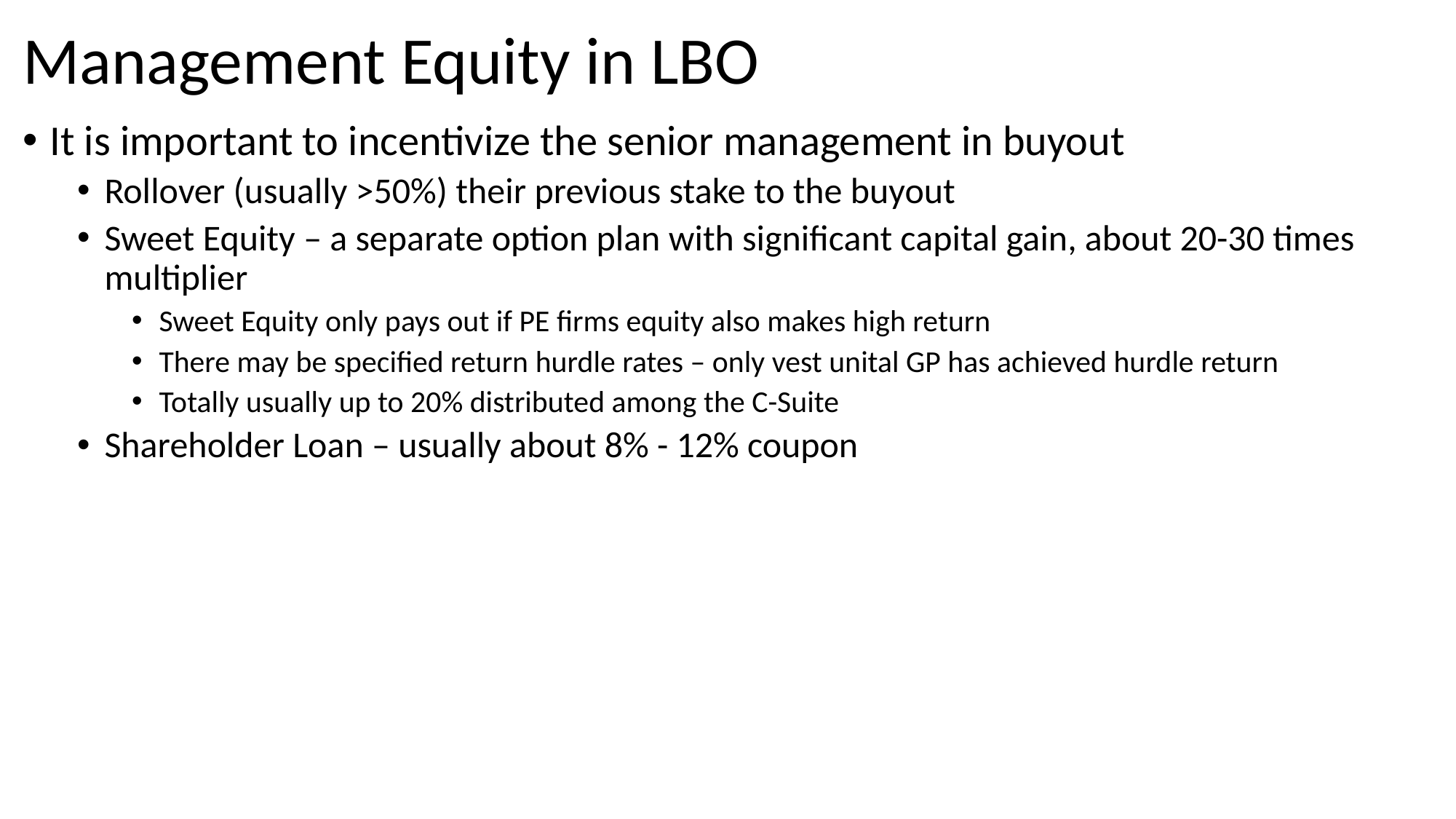

# Management Equity in LBO
It is important to incentivize the senior management in buyout
Rollover (usually >50%) their previous stake to the buyout
Sweet Equity – a separate option plan with significant capital gain, about 20-30 times multiplier
Sweet Equity only pays out if PE firms equity also makes high return
There may be specified return hurdle rates – only vest unital GP has achieved hurdle return
Totally usually up to 20% distributed among the C-Suite
Shareholder Loan – usually about 8% - 12% coupon